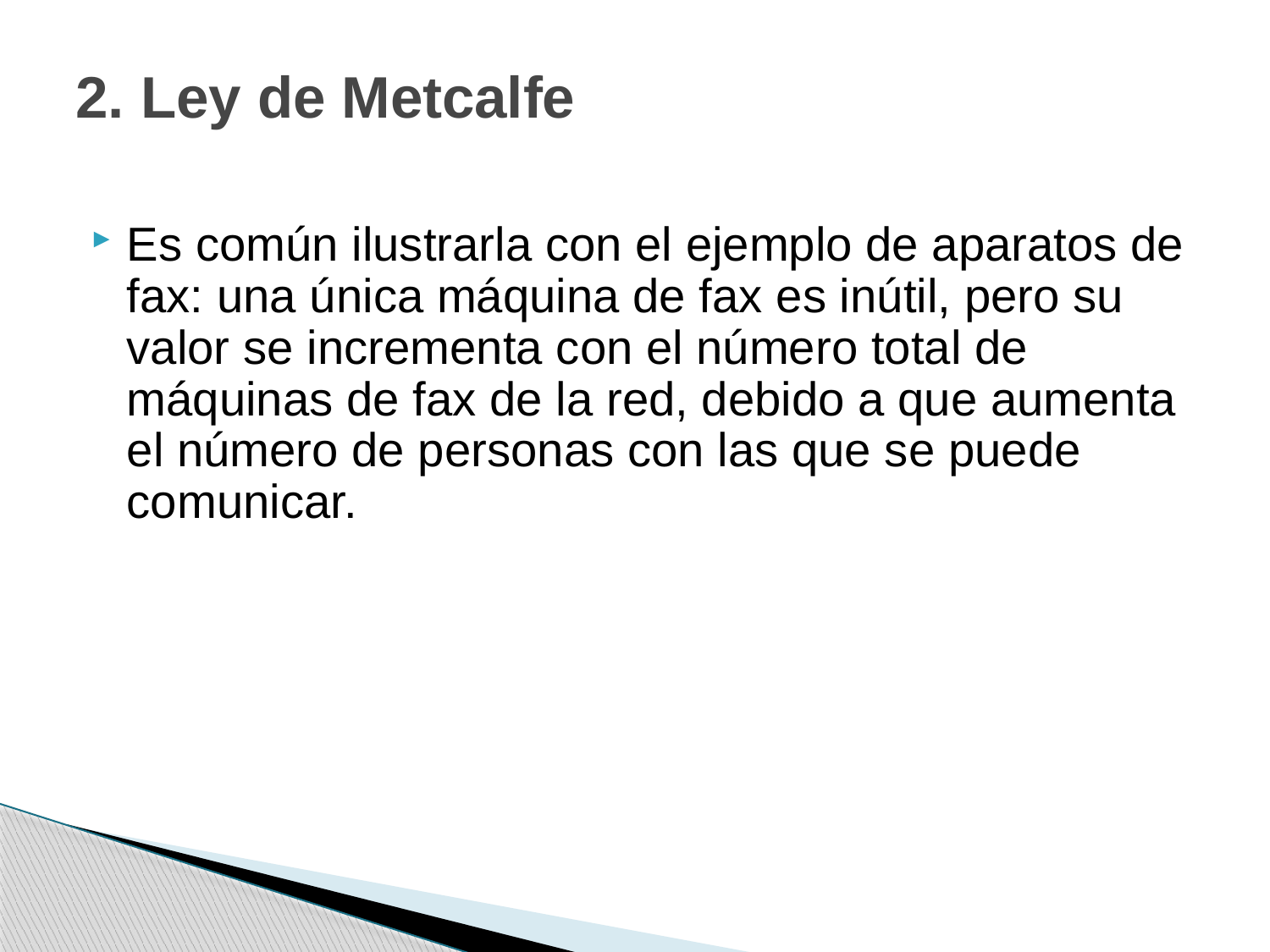

# 2. Ley de Metcalfe

Es común ilustrarla con el ejemplo de aparatos de fax: una única máquina de fax es inútil, pero su valor se incrementa con el número total de máquinas de fax de la red, debido a que aumenta el número de personas con las que se puede comunicar.